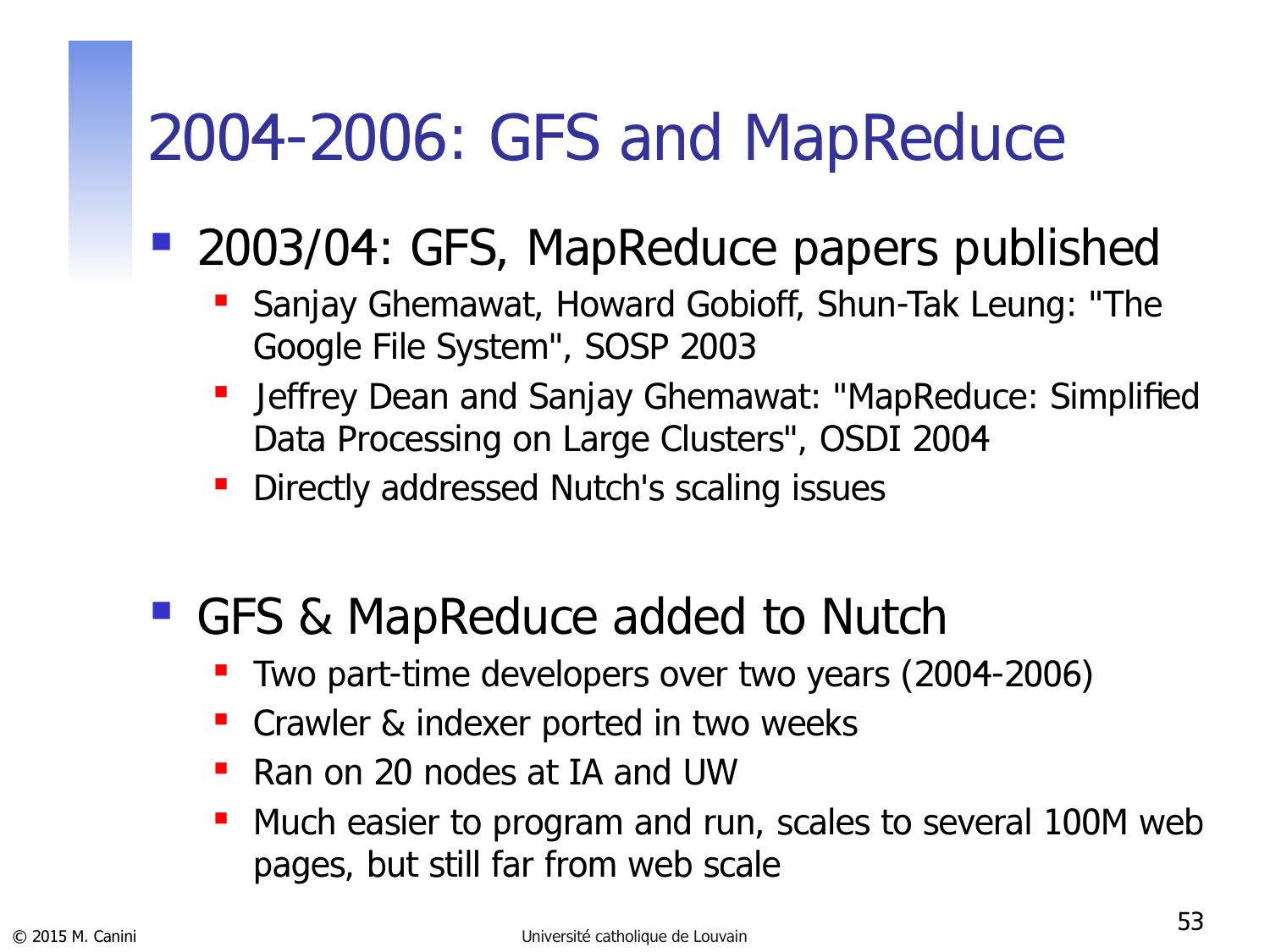

# 2004-2006: GFS and MapReduce
2003/04: GFS, MapReduce papers published
Sanjay Ghemawat, Howard Gobioff, Shun-Tak Leung: "The Google File System", SOSP 2003
Jeffrey Dean and Sanjay Ghemawat: "MapReduce: Simplified Data Processing on Large Clusters", OSDI 2004
Directly addressed Nutch's scaling issues

GFS & MapReduce added to Nutch
Two part-time developers over two years (2004-2006)
Crawler & indexer ported in two weeks
Ran on 20 nodes at IA and UW
Much easier to program and run, scales to several 100M web pages, but still far from web scale

53
Université catholique de Louvain